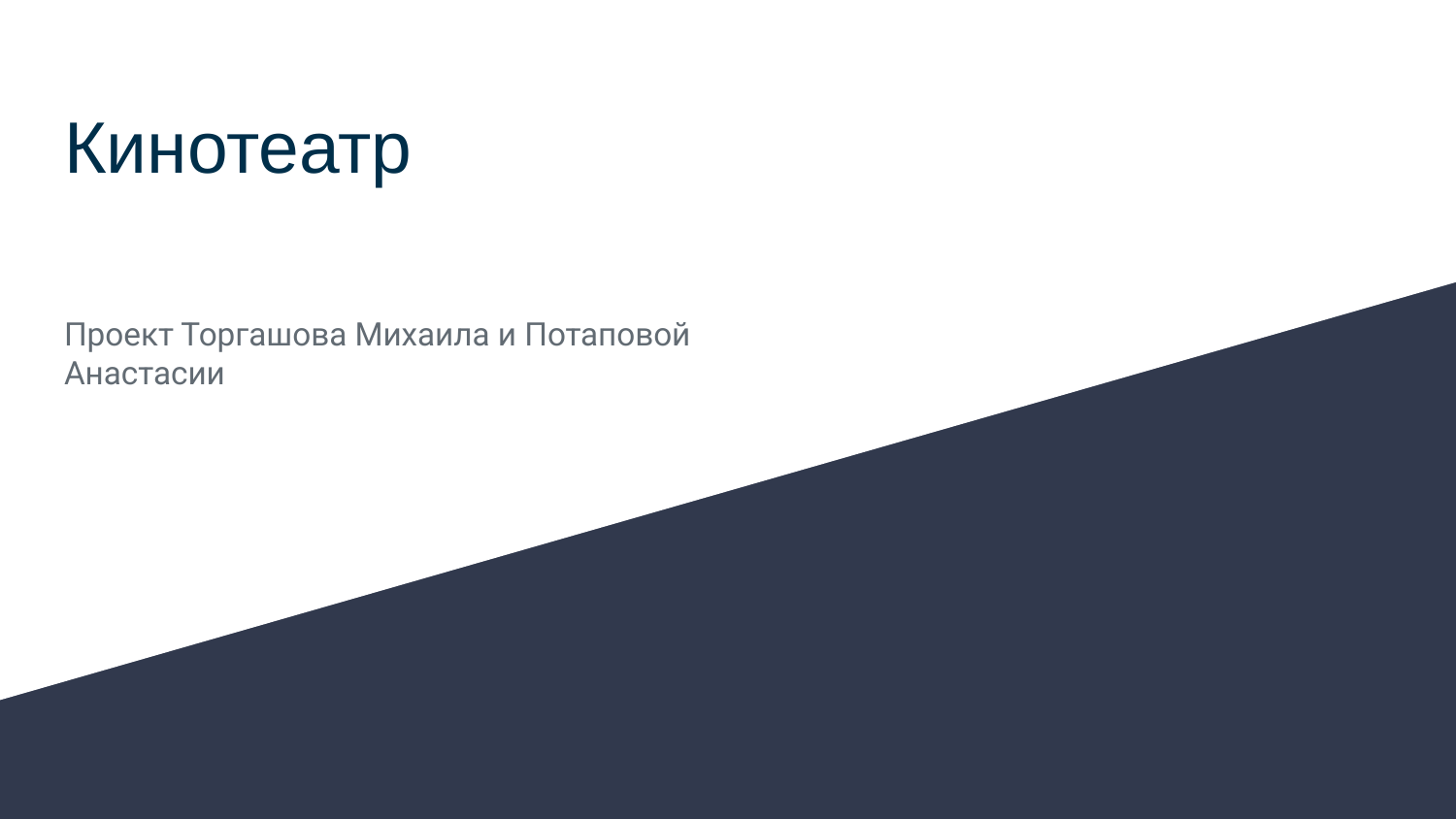

# Кинотеатр
Проект Торгашова Михаила и Потаповой Анастасии